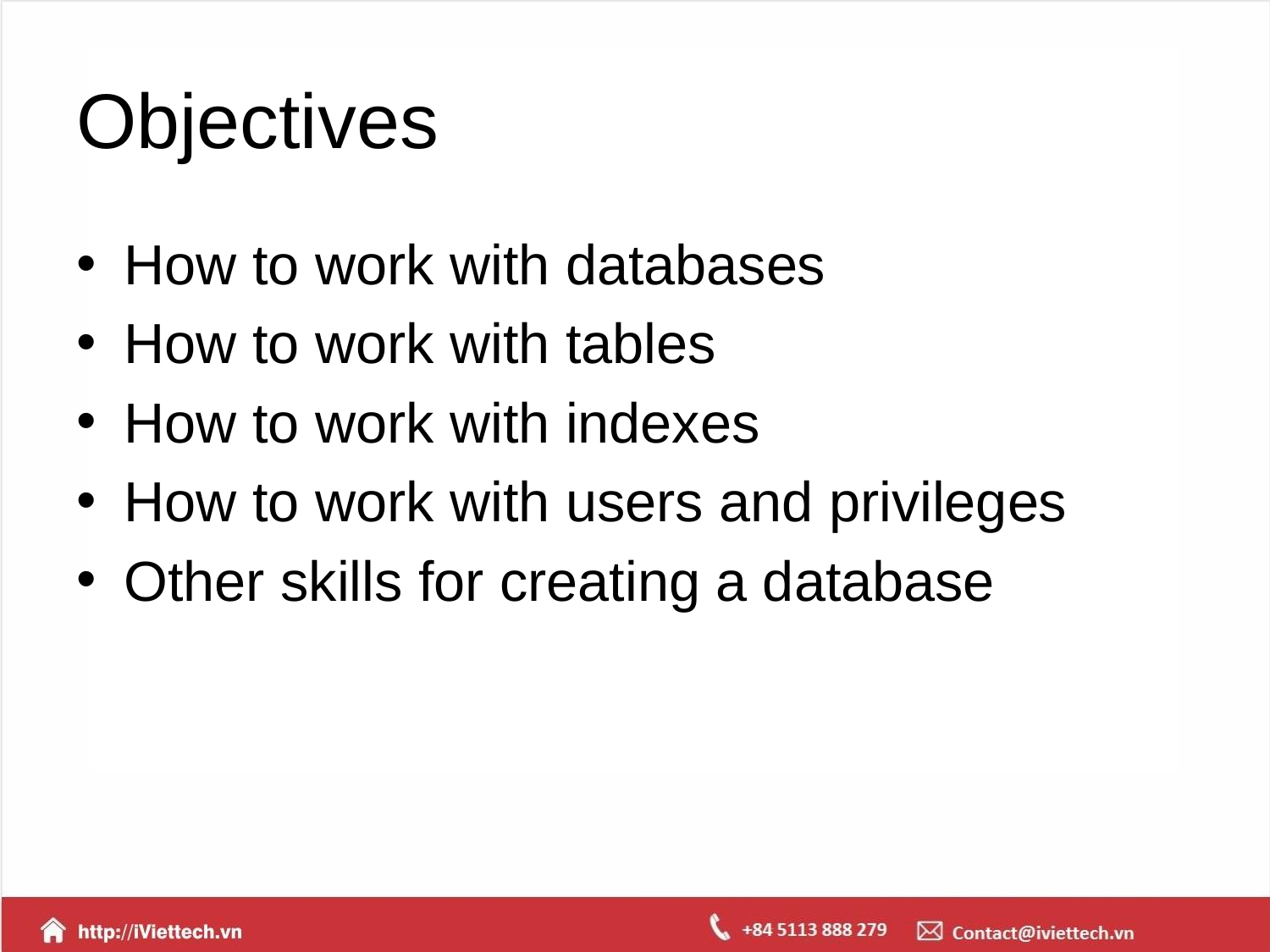

# Objectives
How to work with databases
How to work with tables
How to work with indexes
How to work with users and privileges
Other skills for creating a database